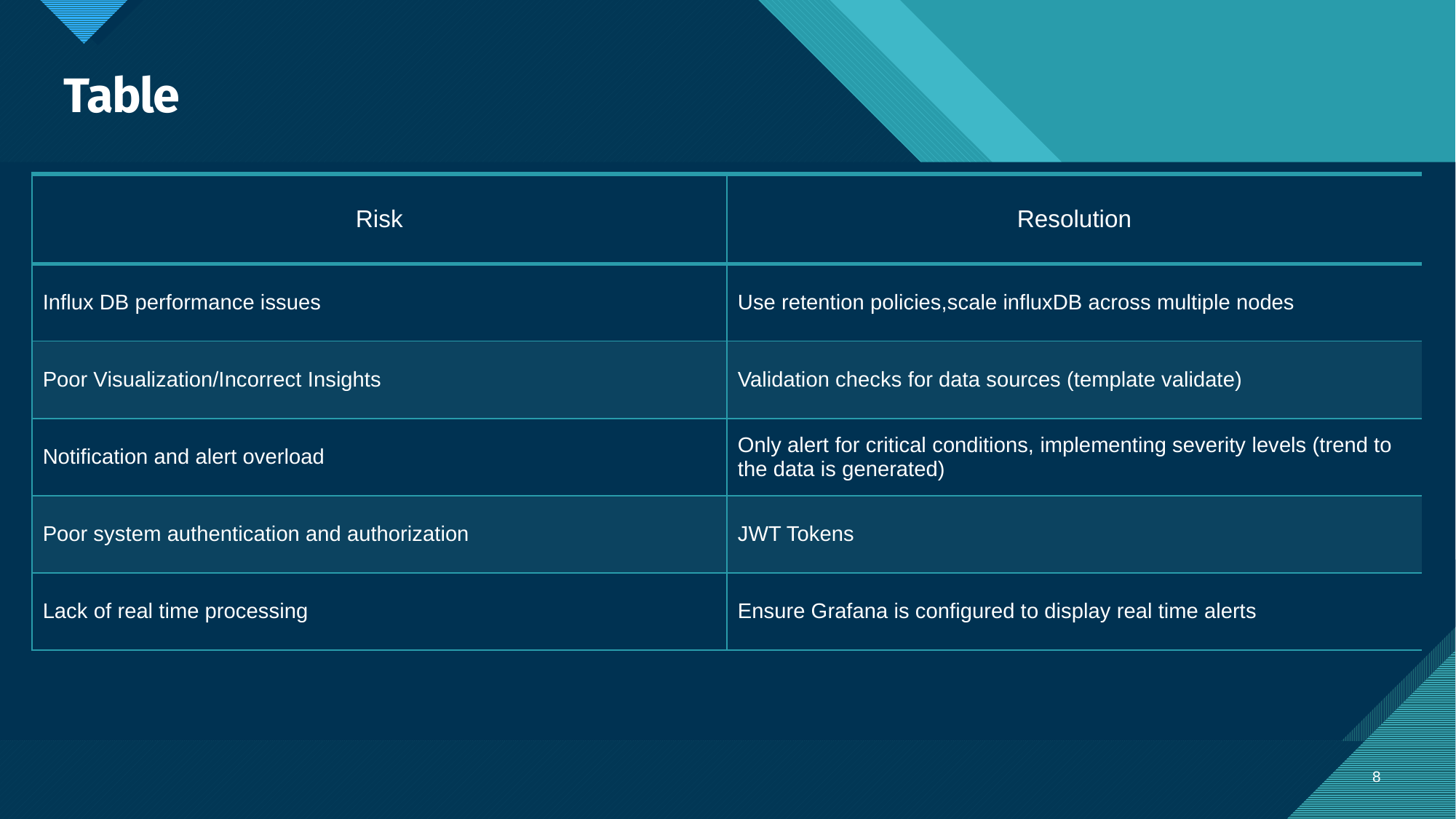

# Table
| Risk | Resolution |
| --- | --- |
| Influx DB performance issues | Use retention policies,scale influxDB across multiple nodes |
| Poor Visualization/Incorrect Insights | Validation checks for data sources (template validate) |
| Notification and alert overload | Only alert for critical conditions, implementing severity levels (trend to the data is generated) |
| Poor system authentication and authorization | JWT Tokens |
| Lack of real time processing | Ensure Grafana is configured to display real time alerts |
8